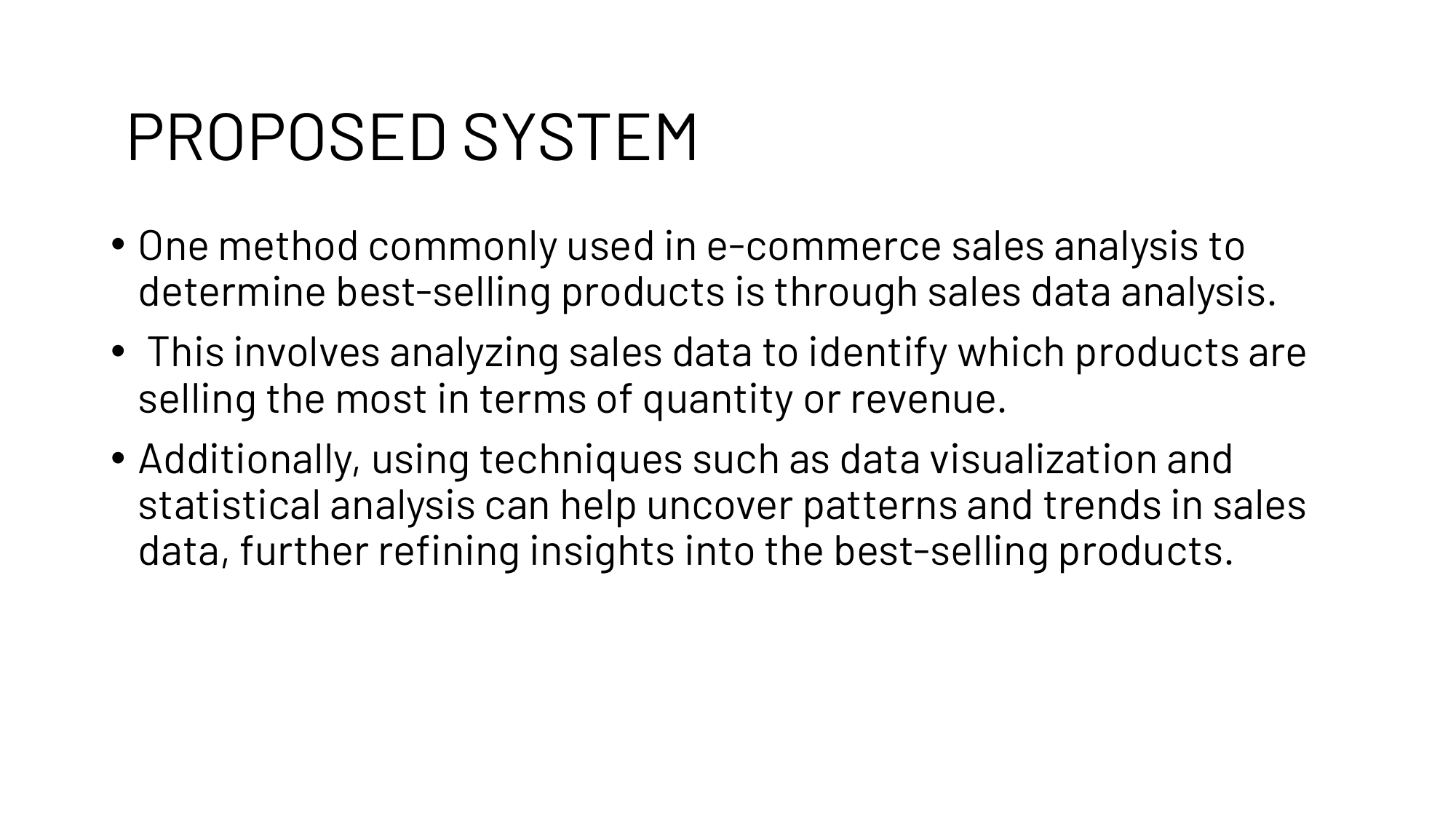

# PROPOSED SYSTEM
One method commonly used in e-commerce sales analysis to determine best-selling products is through sales data analysis.
 This involves analyzing sales data to identify which products are selling the most in terms of quantity or revenue.
Additionally, using techniques such as data visualization and statistical analysis can help uncover patterns and trends in sales data, further refining insights into the best-selling products.